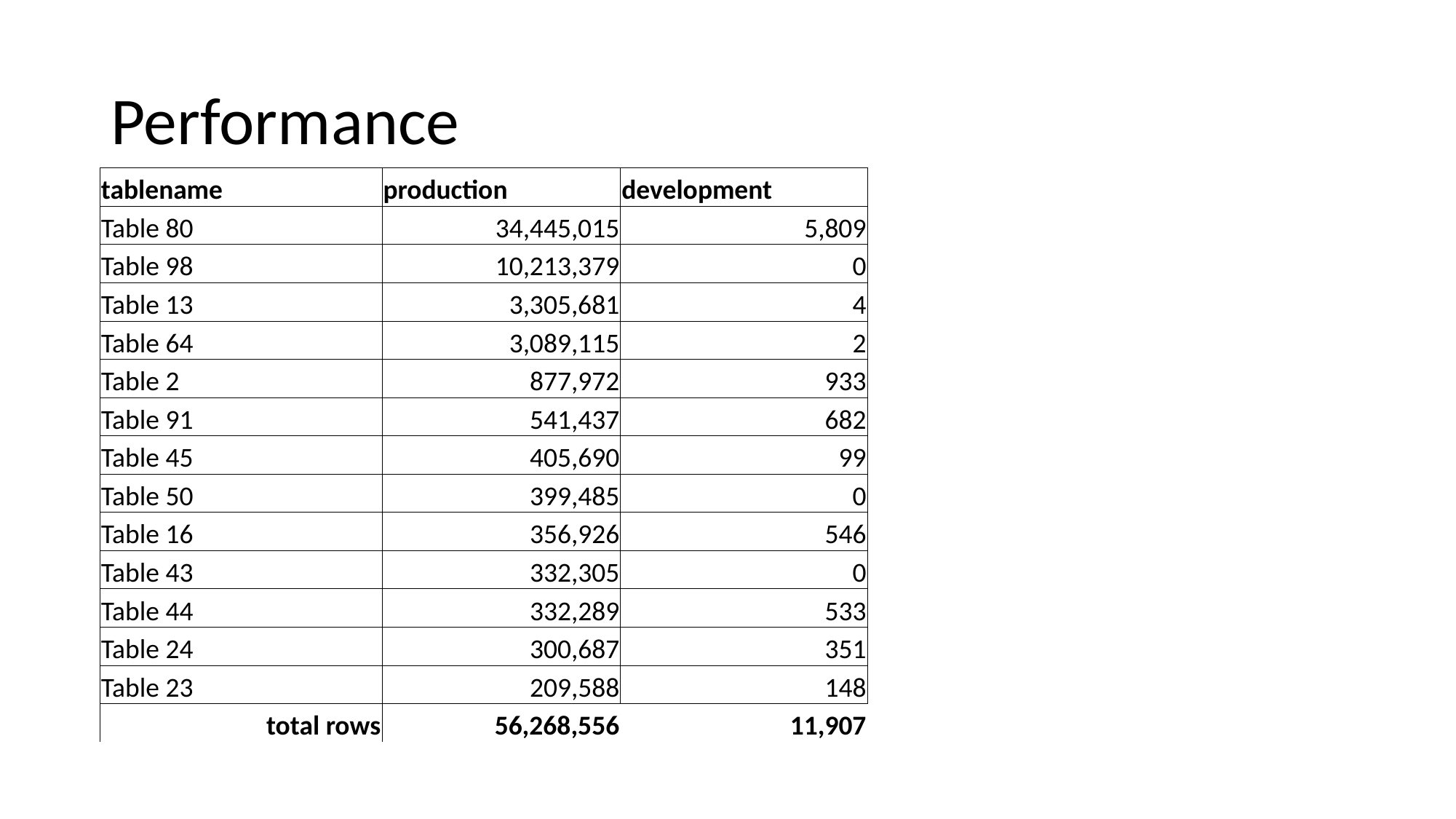

# Performance
| tablename | production | development |
| --- | --- | --- |
| Table 80 | 34,445,015 | 5,809 |
| Table 98 | 10,213,379 | 0 |
| Table 13 | 3,305,681 | 4 |
| Table 64 | 3,089,115 | 2 |
| Table 2 | 877,972 | 933 |
| Table 91 | 541,437 | 682 |
| Table 45 | 405,690 | 99 |
| Table 50 | 399,485 | 0 |
| Table 16 | 356,926 | 546 |
| Table 43 | 332,305 | 0 |
| Table 44 | 332,289 | 533 |
| Table 24 | 300,687 | 351 |
| Table 23 | 209,588 | 148 |
| total rows | 56,268,556 | 11,907 |